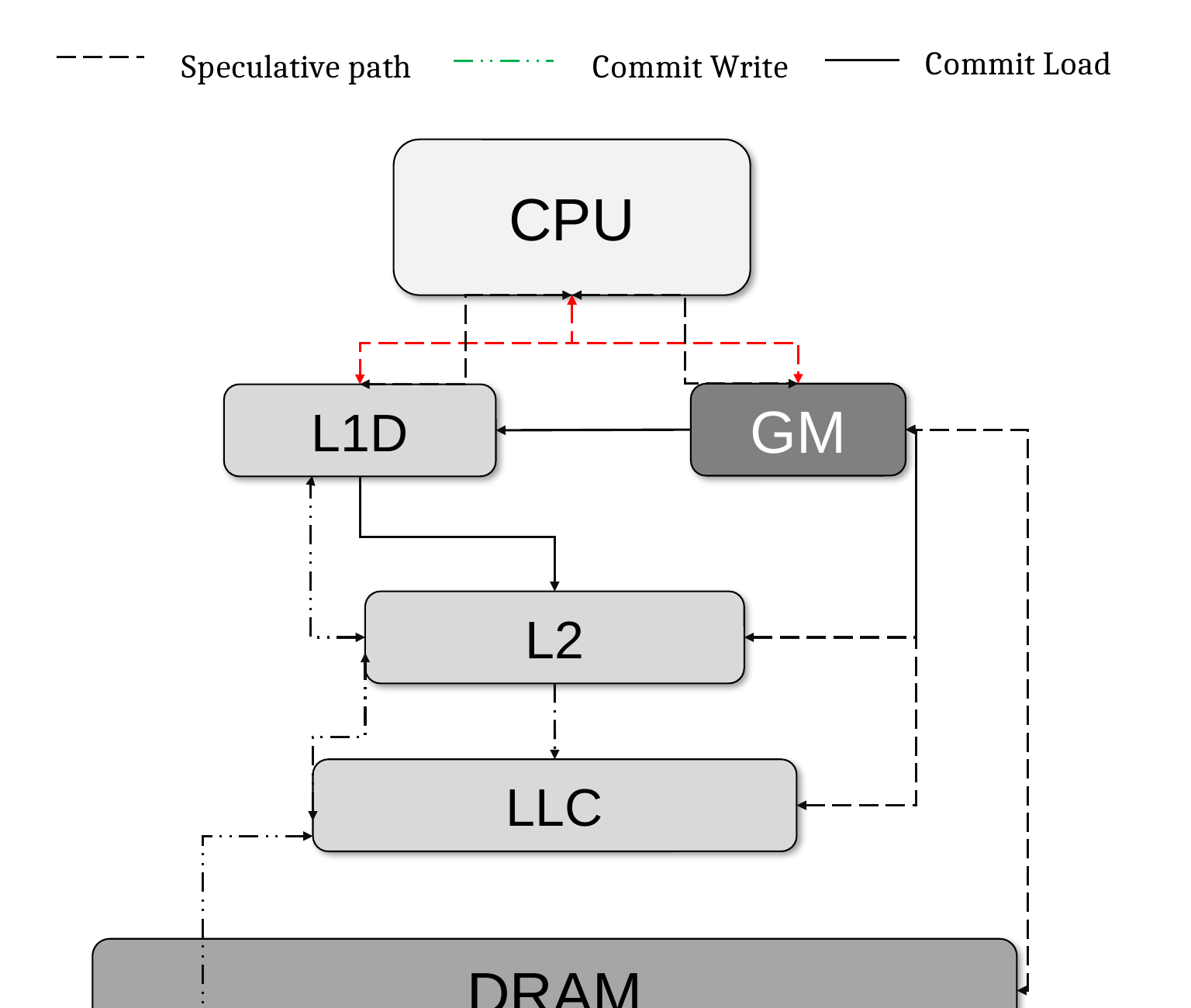

Commit Load
Speculative path
Commit Write
CPU
GM
L1D
L2
LLC
DRAM